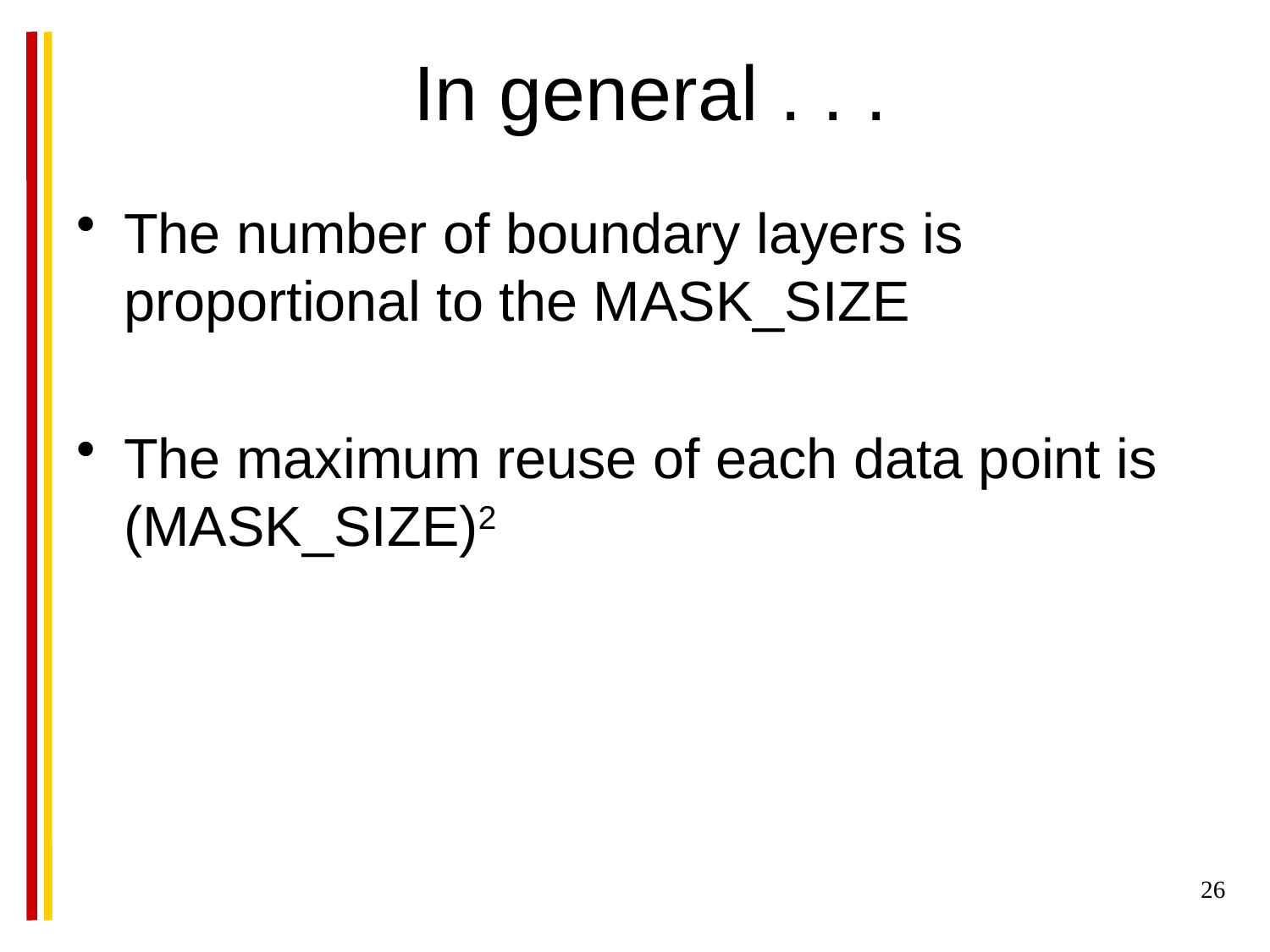

In general . . .
The number of boundary layers is proportional to the MASK_SIZE

The maximum reuse of each data point is (MASK_SIZE)2
26